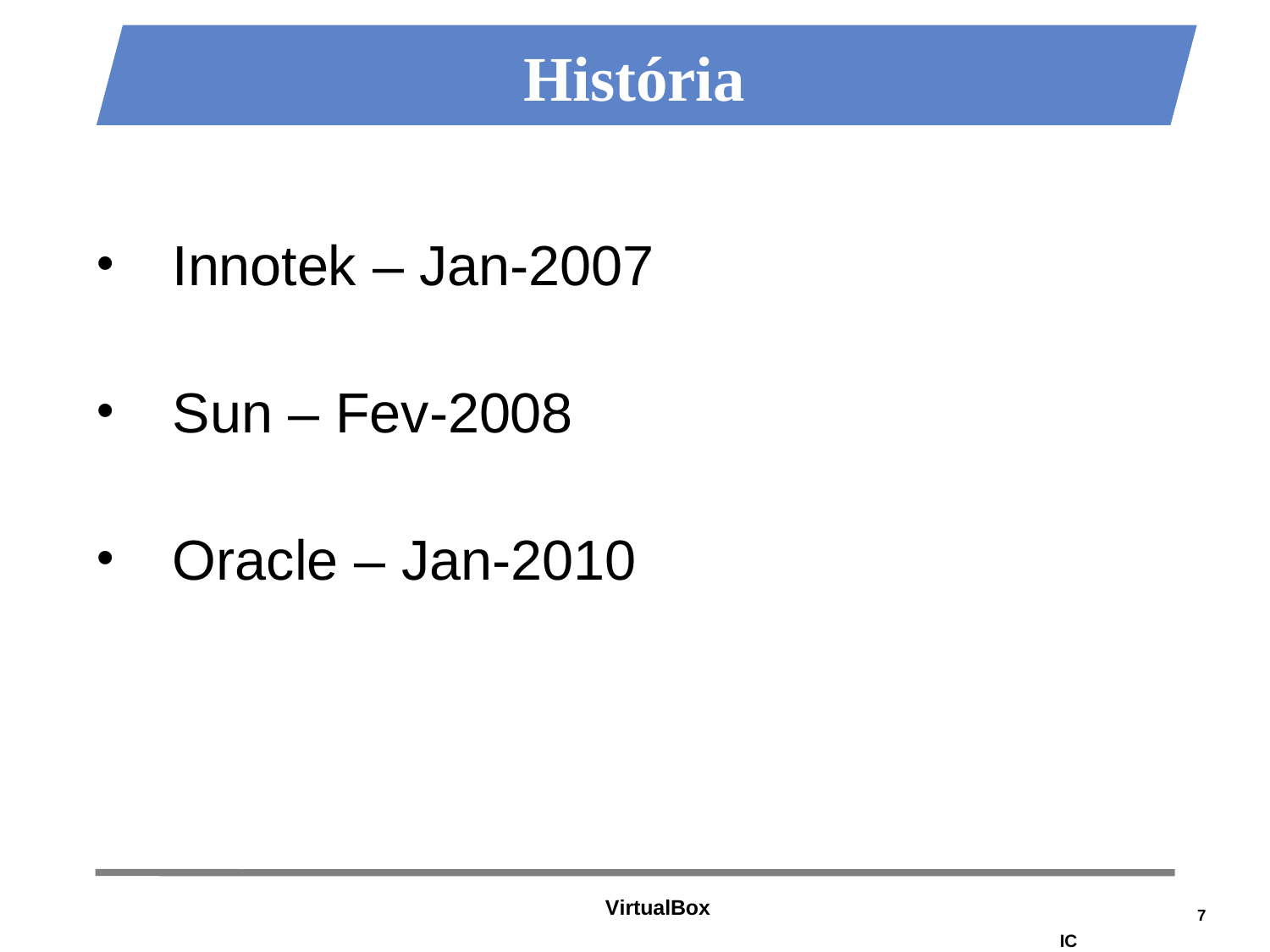

# História
Innotek – Jan-2007

Sun – Fev-2008

Oracle – Jan-2010
VirtualBox
7
IC